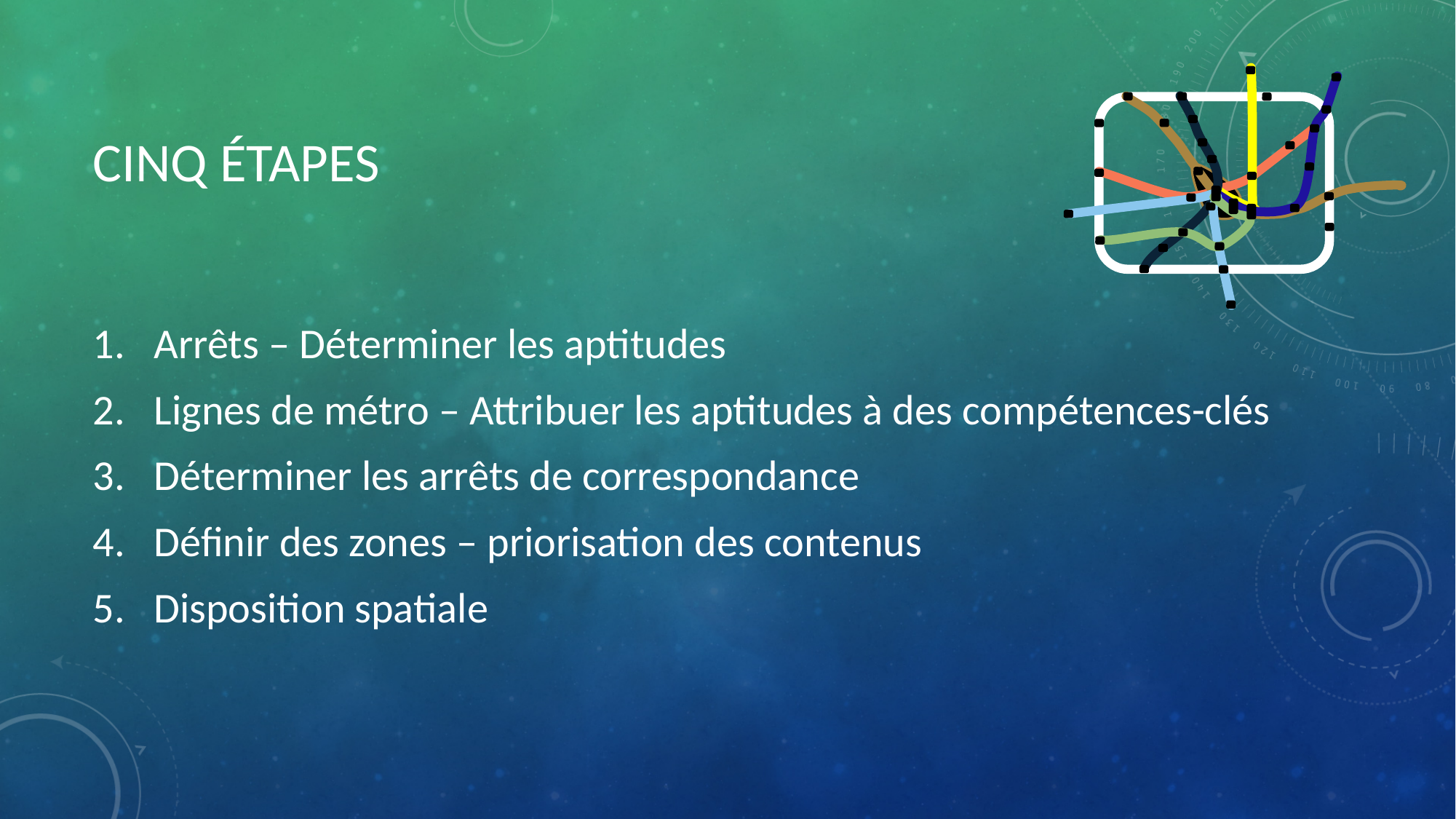

# Cinq étapes
Arrêts – Déterminer les aptitudes
Lignes de métro – Attribuer les aptitudes à des compétences-clés
Déterminer les arrêts de correspondance
Définir des zones – priorisation des contenus
Disposition spatiale